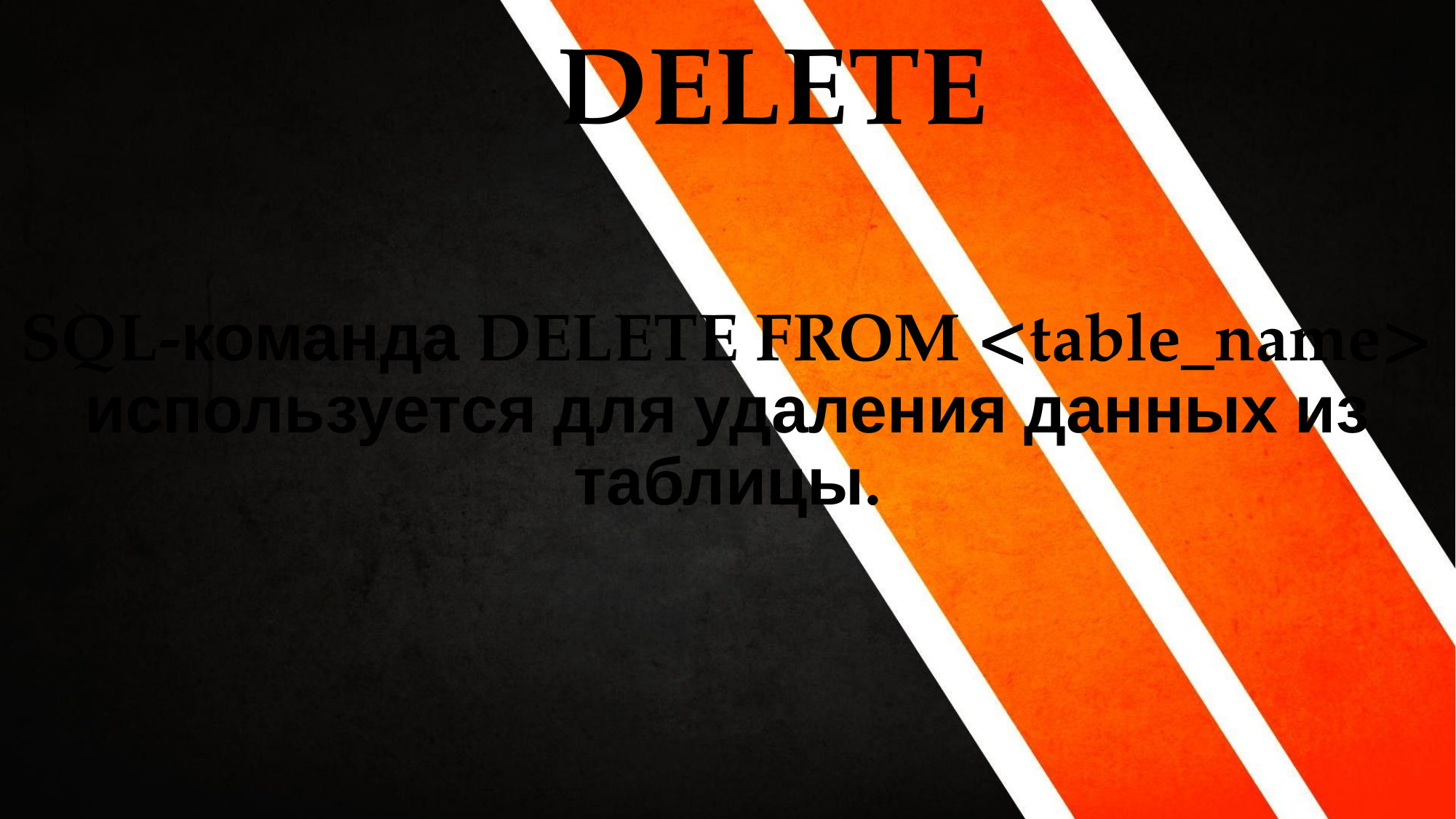

DELETE
SQL-команда DELETE FROM <table_name> используется для удаления данных из таблицы.